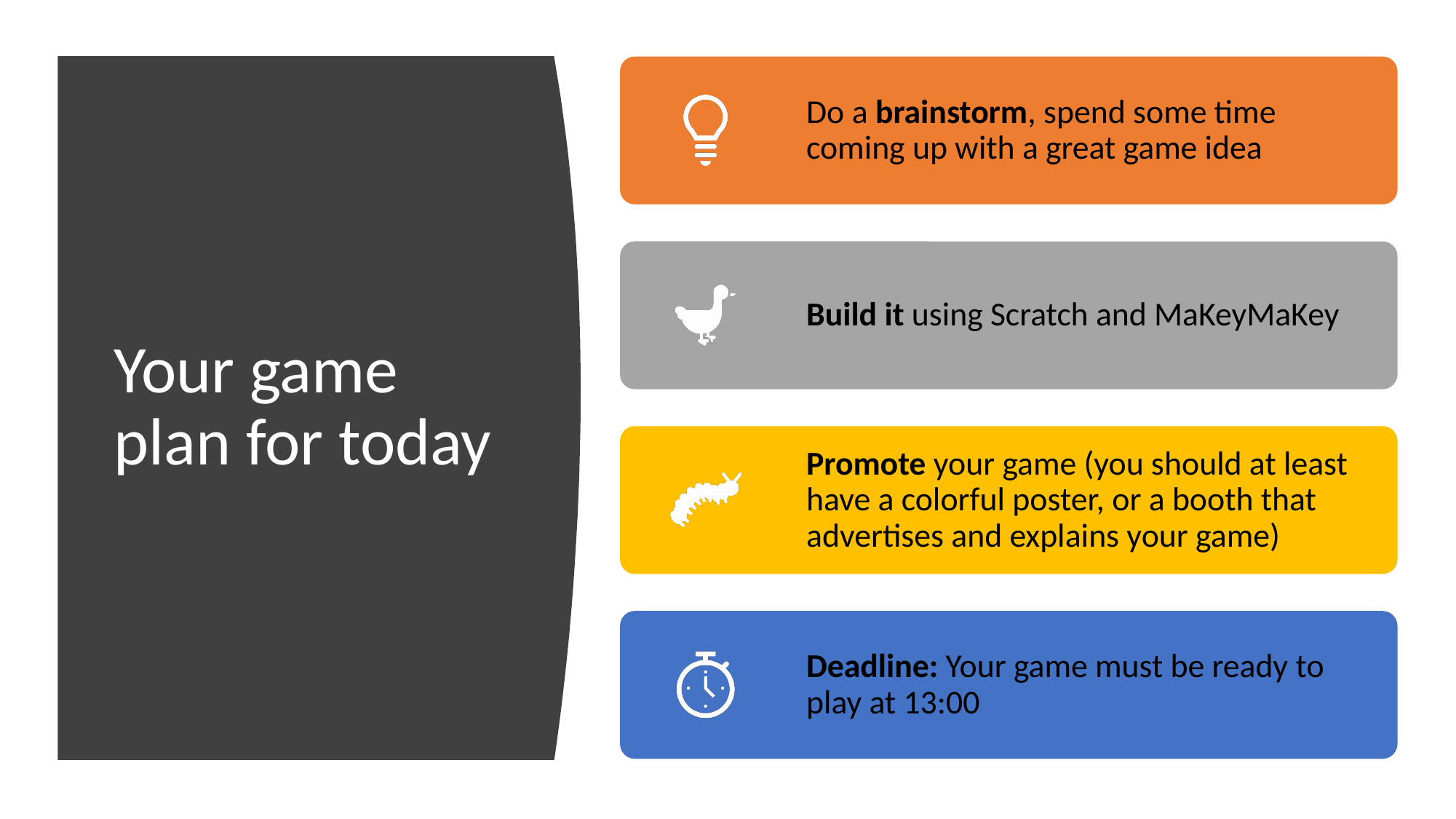

Do a brainstorm, spend some time coming up with a great game idea
Build it using Scratch and MaKeyMaKey
Promote your game (you should at least have a colorful poster, or a booth that advertises and explains your game)
Deadline: Your game must be ready to play at 13:00

# Your game plan for today